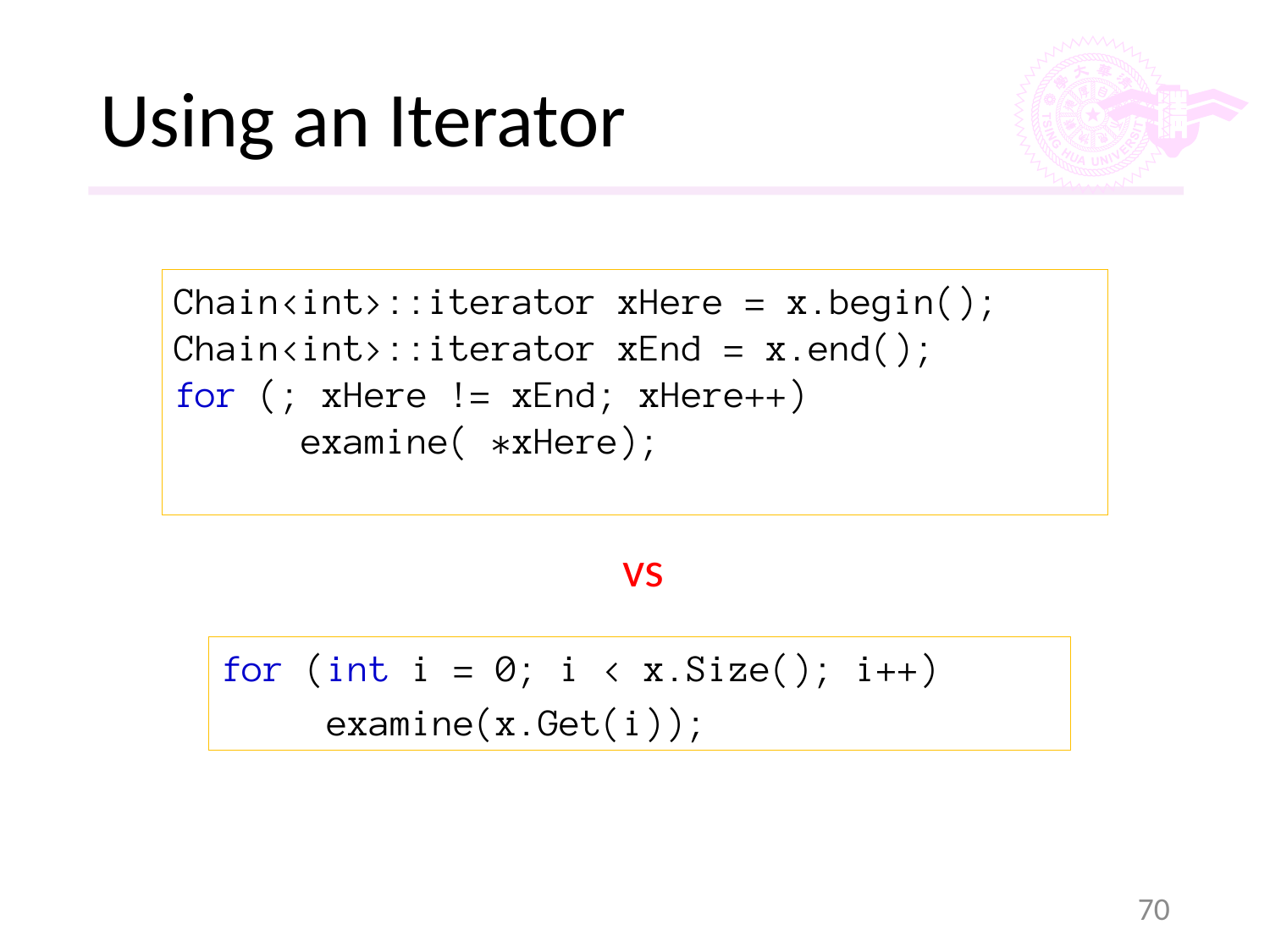

# Using an Iterator
Chain<int>::iterator xHere = x.begin();
Chain<int>::iterator xEnd = x.end();
for (; xHere != xEnd; xHere++)
      examine( *xHere);

vs
for (int i = 0; i < x.Size(); i++)
     examine(x.Get(i));
70